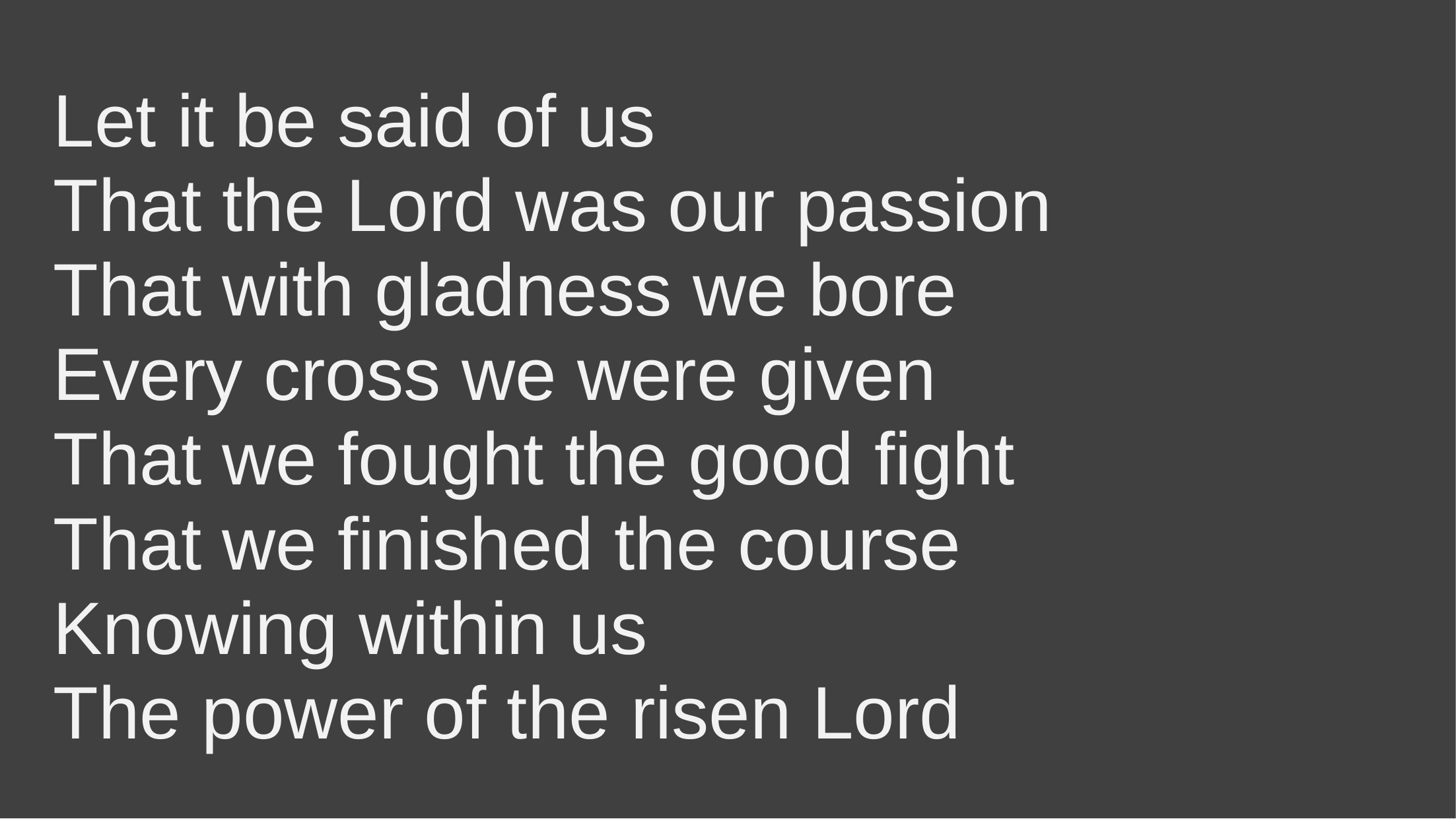

Let it be said of us
That the Lord was our passion
That with gladness we bore
Every cross we were given
That we fought the good fight
That we finished the course
Knowing within us
The power of the risen Lord